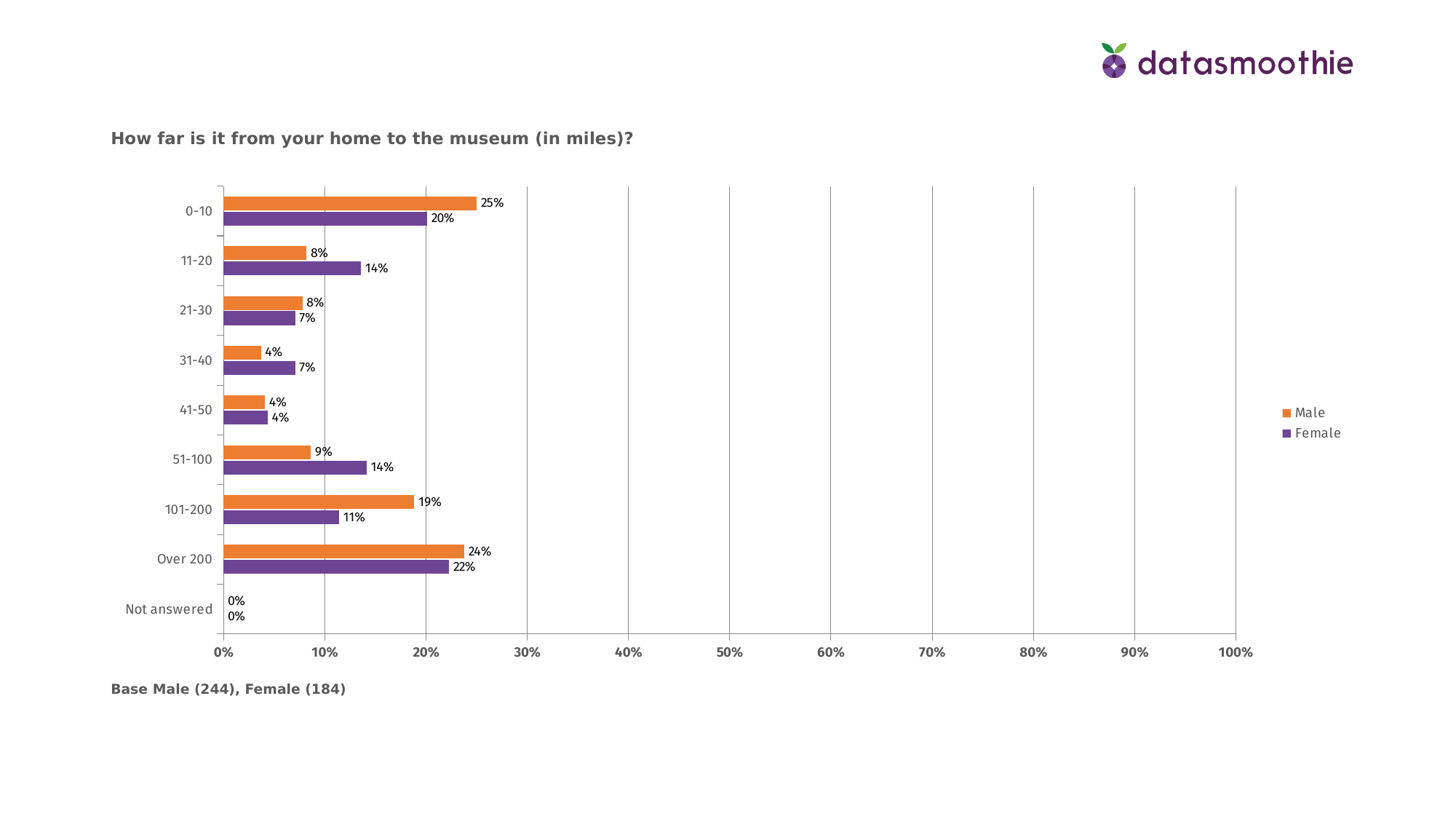

How far is it from your home to the museum (in miles)?

### Chart

| Category | Female | Male |
|---|---|---|
| Not answered | 0.0 | 0.0 |
| Over 200 | 0.2228 | 0.2377 |
| 101-200 | 0.11410000000000001 | 0.1885 |
| 51-100 | 0.1413 | 0.0861 |
| 41-50 | 0.0435 | 0.040999999999999995 |
| 31-40 | 0.0707 | 0.0369 |
| 21-30 | 0.0707 | 0.0779 |
| 11-20 | 0.1359 | 0.08199999999999999 |
| 0-10 | 0.2011 | 0.25 |
Base Male (244), Female (184)